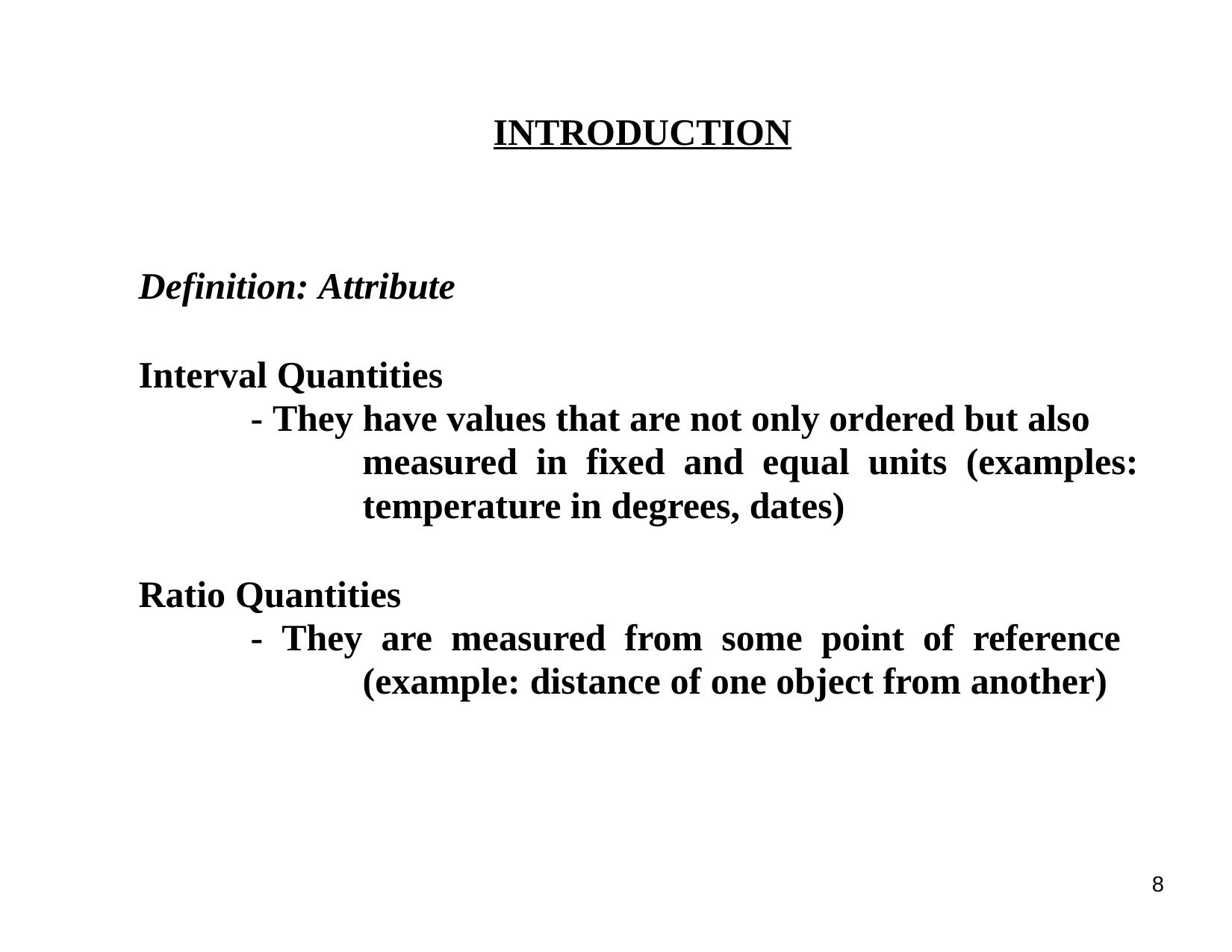

INTRODUCTION
Definition: Attribute

Interval Quantities
	- They have values that are not only ordered but also
		measured  in  fixed  and  equal  units  (examples:
		temperature in degrees, dates)

Ratio Quantities
	-  They  are  measured  from  some  point  of  reference
		(example: distance of one object from another)
8